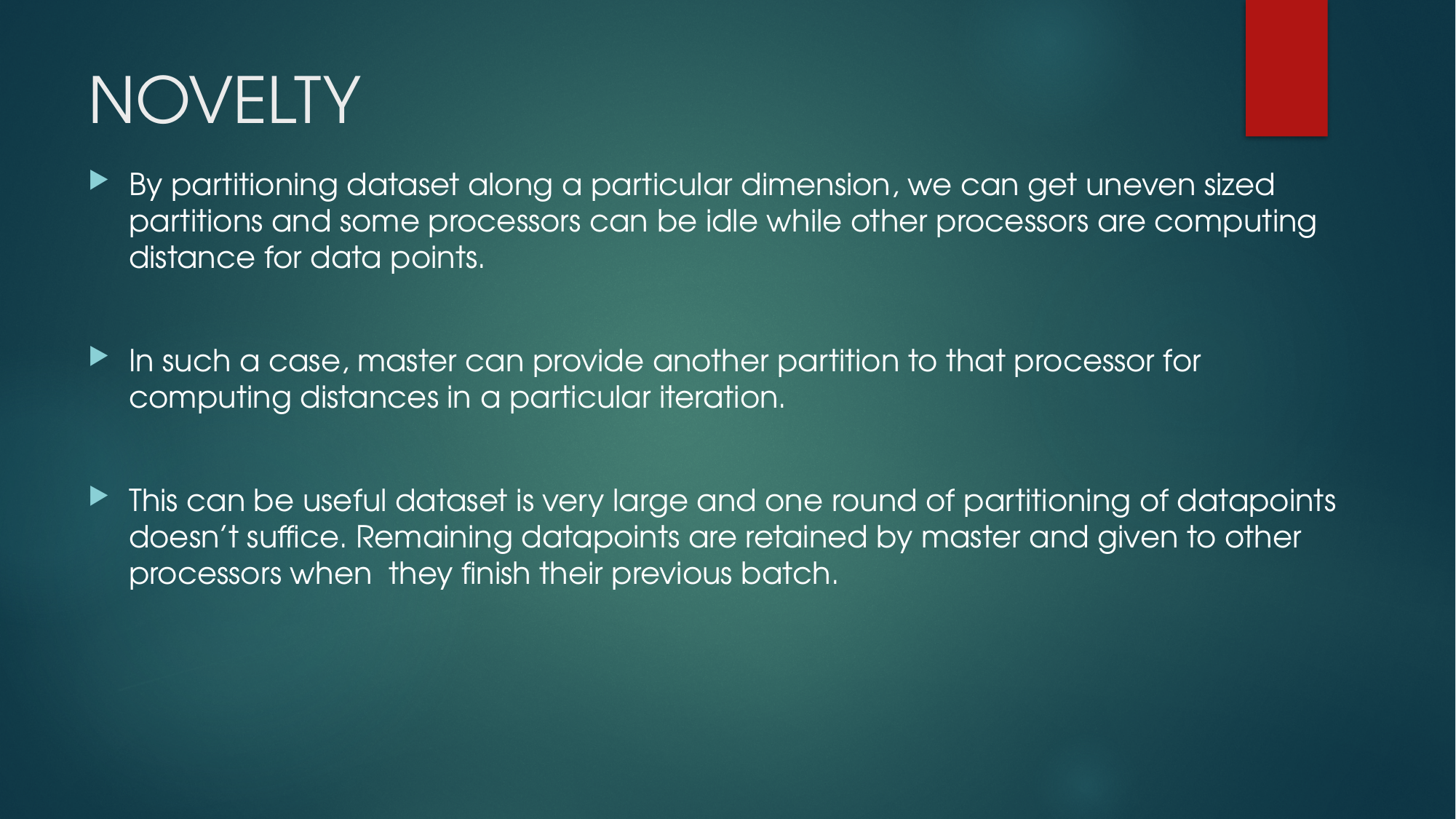

# NOVELTY
By partitioning dataset along a particular dimension, we can get uneven sized partitions and some processors can be idle while other processors are computing distance for data points.

In such a case, master can provide another partition to that processor for computing distances in a particular iteration.

This can be useful dataset is very large and one round of partitioning of datapoints doesn’t suffice. Remaining datapoints are retained by master and given to other processors when  they finish their previous batch.